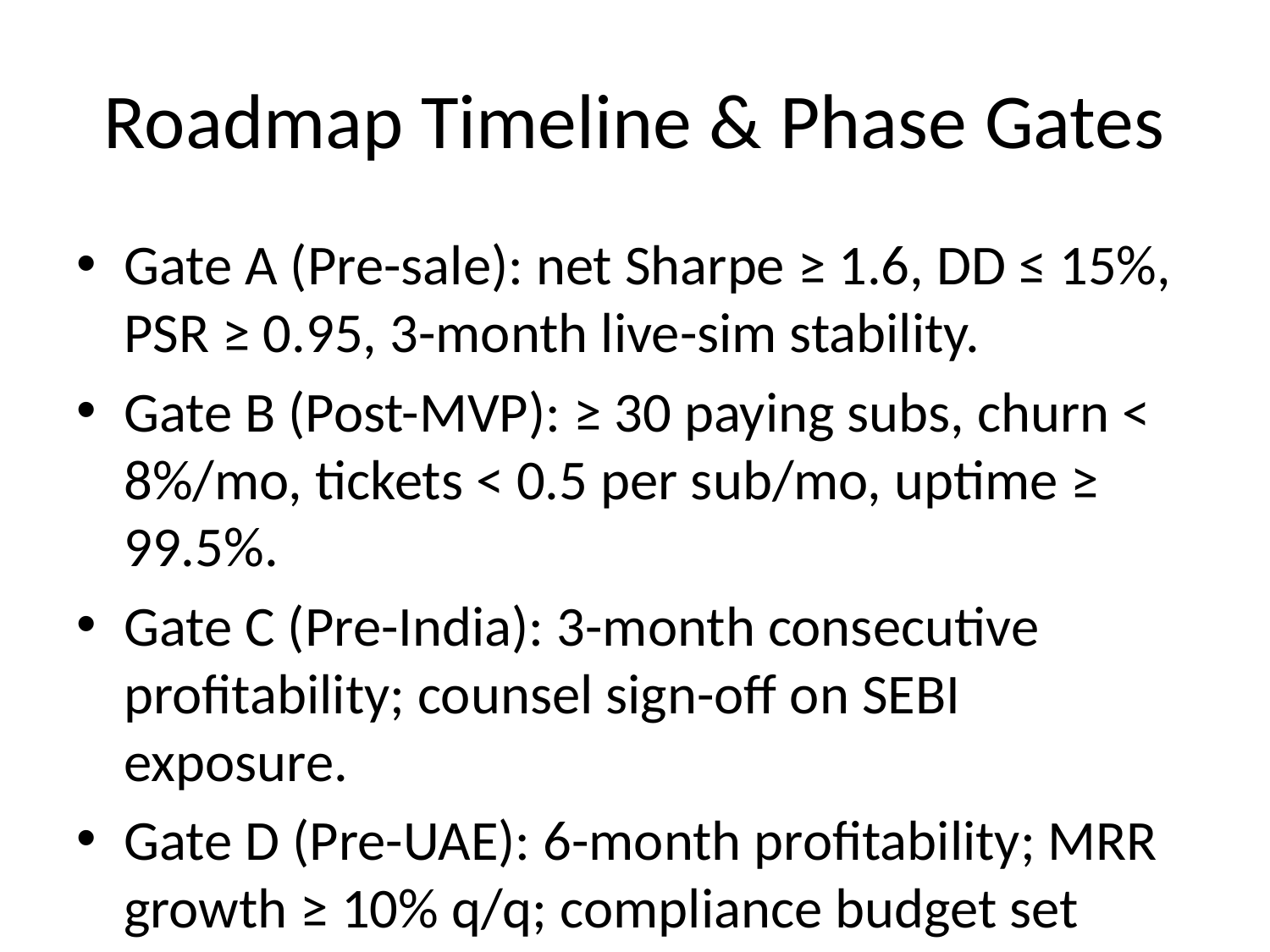

# Roadmap Timeline & Phase Gates
Gate A (Pre-sale): net Sharpe ≥ 1.6, DD ≤ 15%, PSR ≥ 0.95, 3-month live-sim stability.
Gate B (Post-MVP): ≥ 30 paying subs, churn < 8%/mo, tickets < 0.5 per sub/mo, uptime ≥ 99.5%.
Gate C (Pre-India): 3-month consecutive profitability; counsel sign-off on SEBI exposure.
Gate D (Pre-UAE): 6-month profitability; MRR growth ≥ 10% q/q; compliance budget set aside.